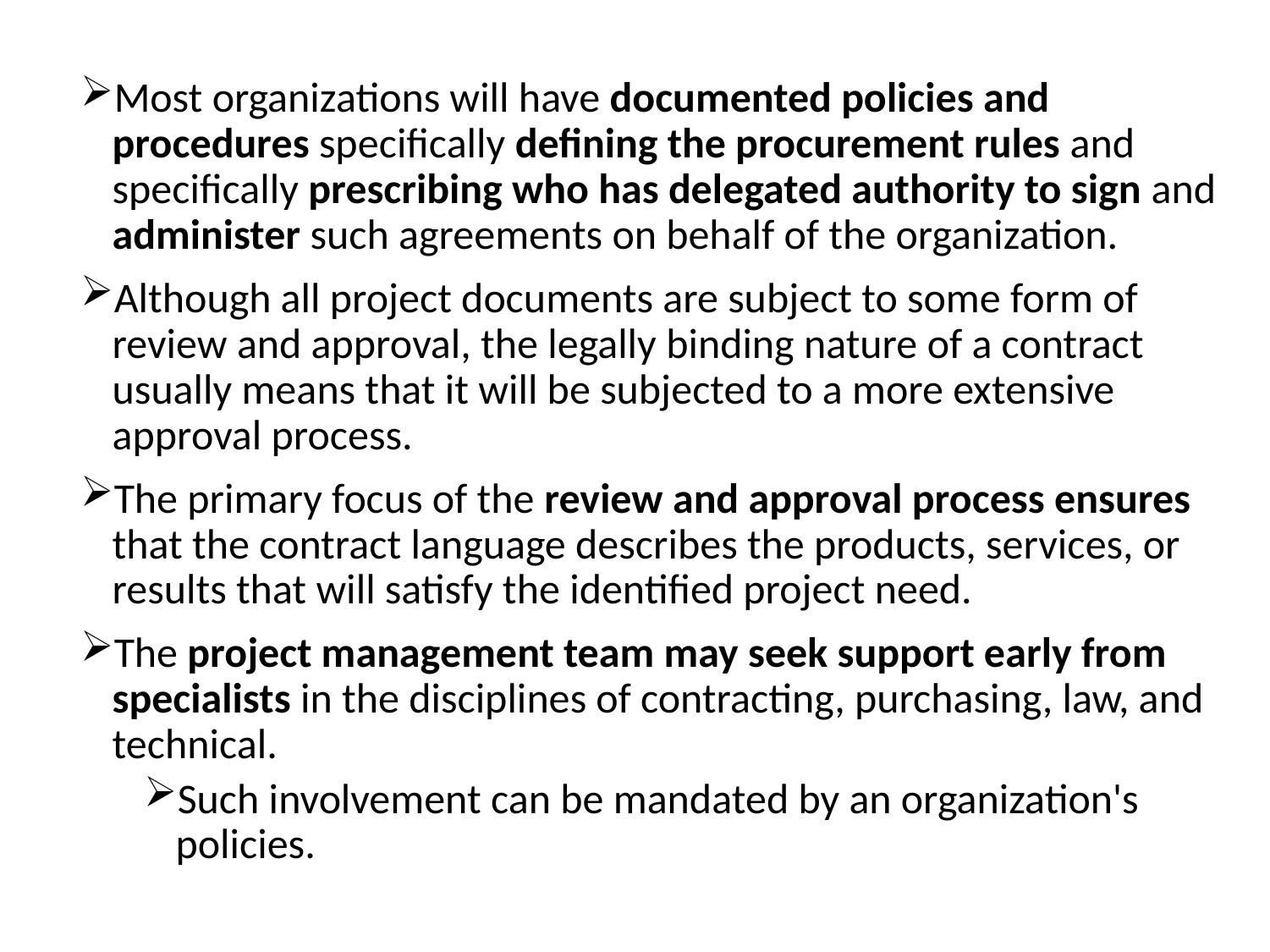

Most organizations will have documented policies and procedures specifically defining the procurement rules and specifically prescribing who has delegated authority to sign and administer such agreements on behalf of the organization.
Although all project documents are subject to some form of review and approval, the legally binding nature of a contract usually means that it will be subjected to a more extensive approval process.
The primary focus of the review and approval process ensures that the contract language describes the products, services, or results that will satisfy the identified project need.
The project management team may seek support early from specialists in the disciplines of contracting, purchasing, law, and technical.
Such involvement can be mandated by an organization's policies.